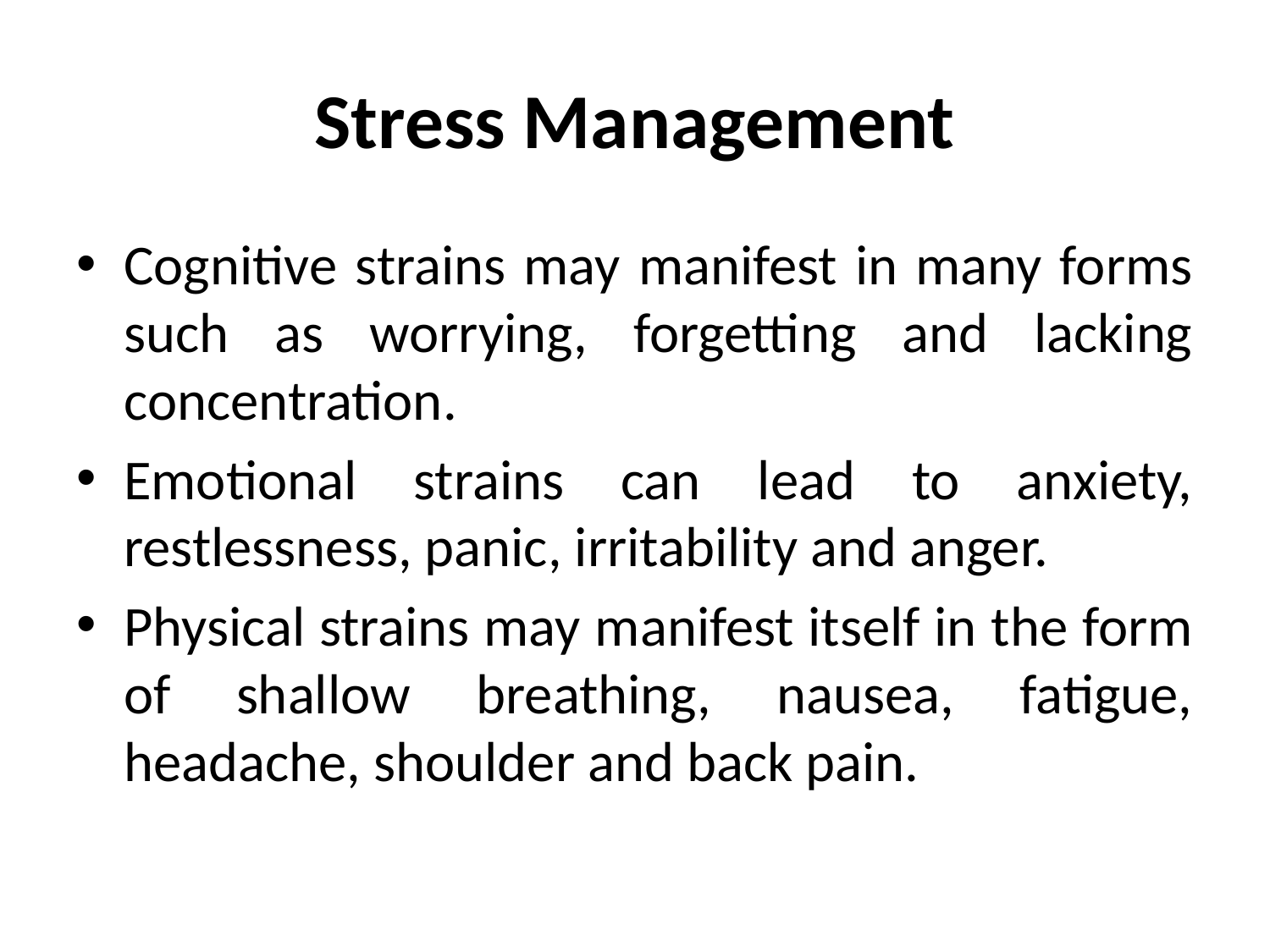

# Stress Management
Cognitive strains may manifest in many forms such as worrying, forgetting and lacking concentration.
Emotional strains can lead to anxiety, restlessness, panic, irritability and anger.
Physical strains may manifest itself in the form of shallow breathing, nausea, fatigue, headache, shoulder and back pain.